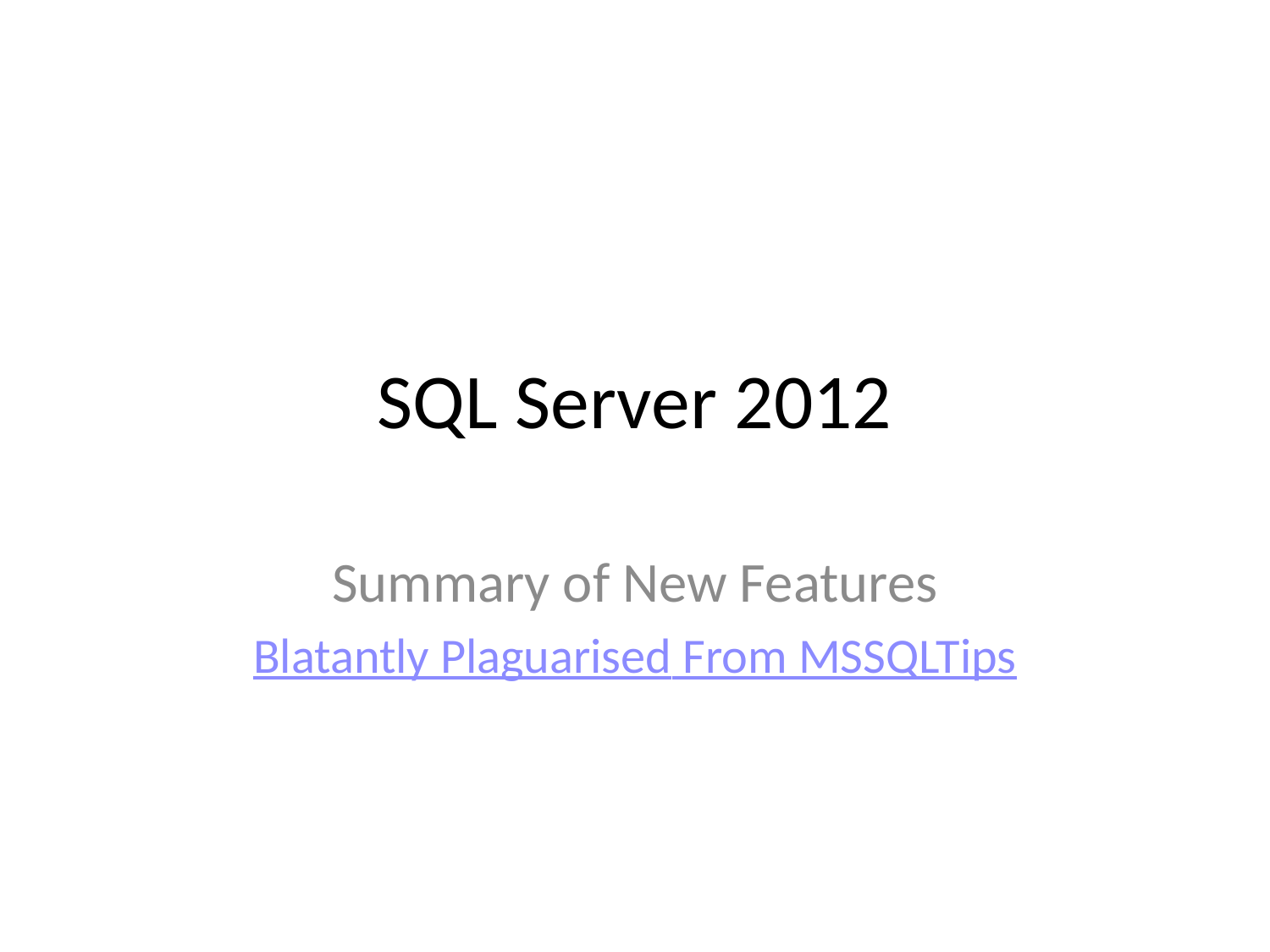

# SQL Server 2012
Summary of New Features
Blatantly Plaguarised From MSSQLTips